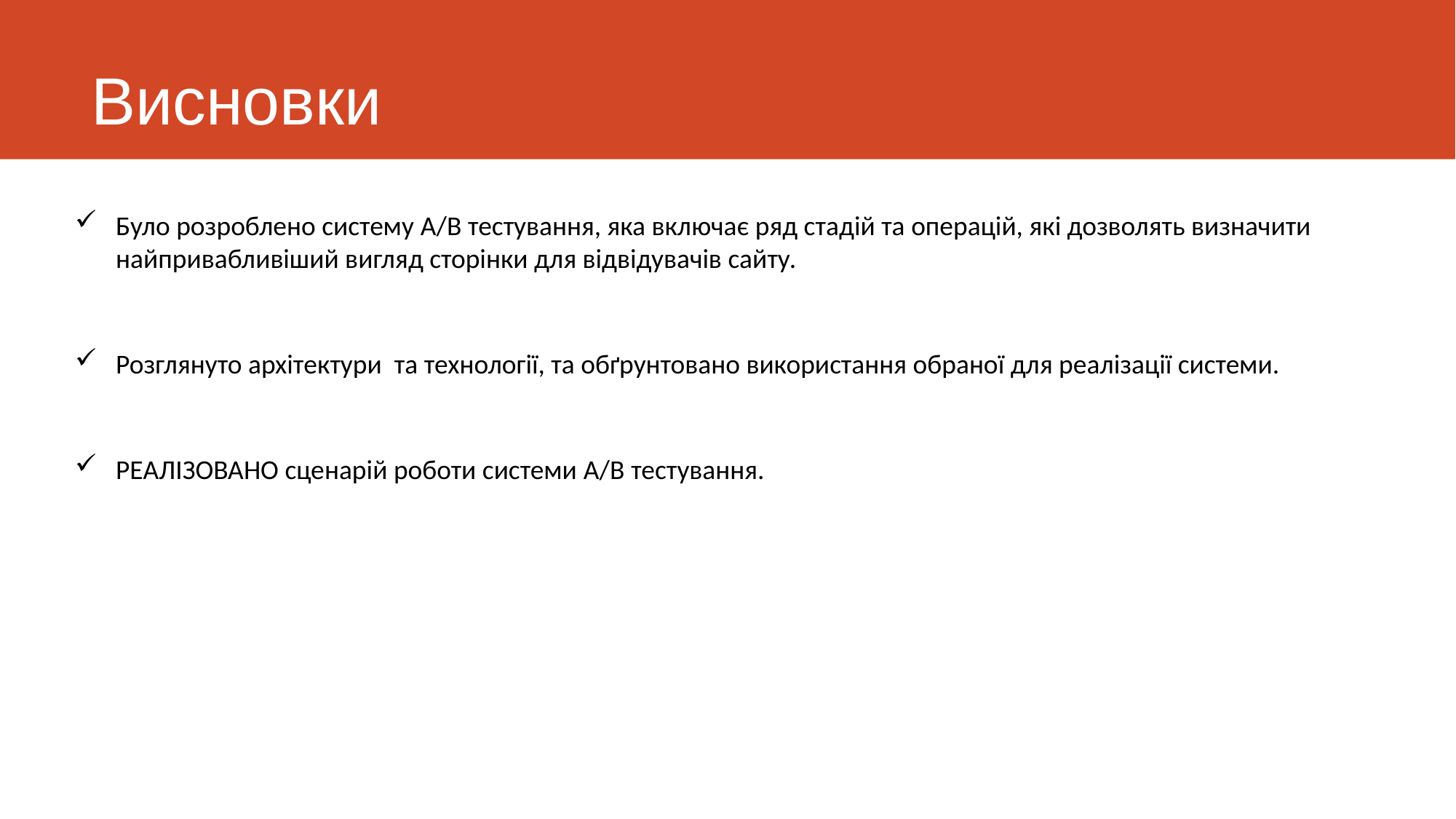

# Висновки
Було розроблено систему A/B тестування, яка включає ряд стадій та операцій, які дозволять визначити найпривабливіший вигляд сторінки для відвідувачів сайту.
Розглянуто архітектури  та технології, та обґрунтовано використання обраної для реалізації системи.
РЕАЛІЗОВАНО сценарій роботи системи A/B тестування.